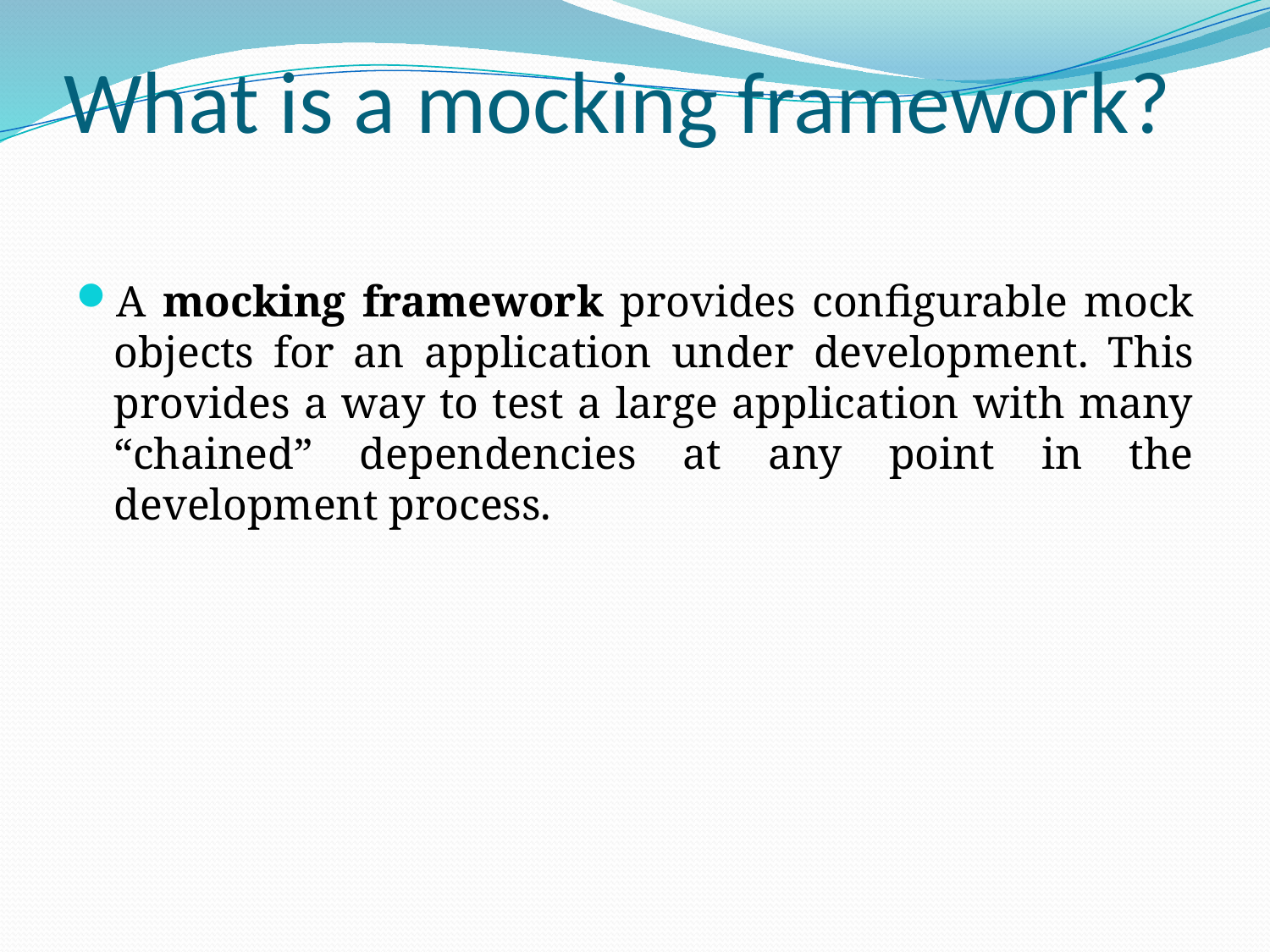

# What is a mocking framework?
A mocking framework provides configurable mock objects for an application under development. This provides a way to test a large application with many “chained” dependencies at any point in the development process.